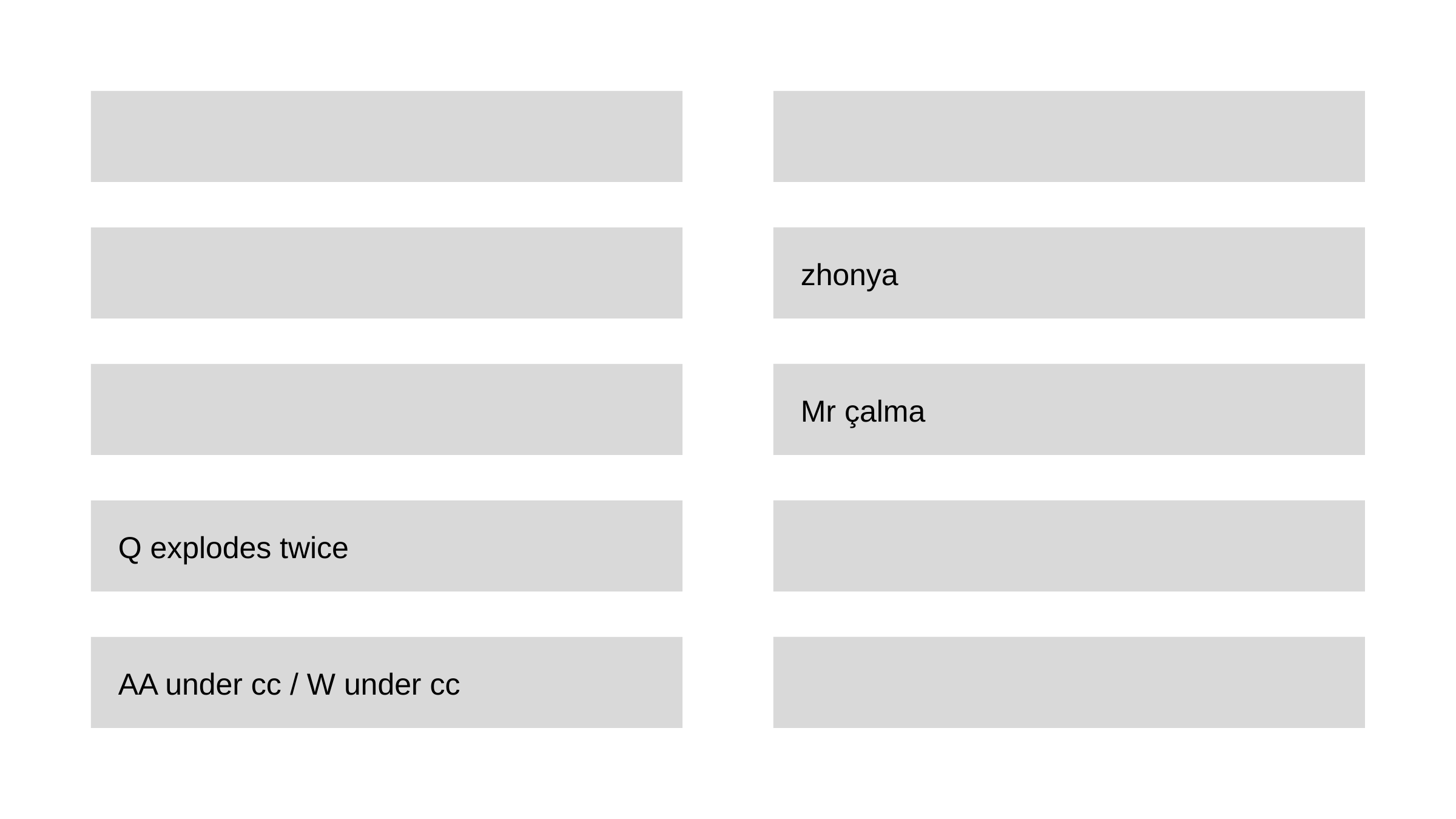

zhonya

Mr çalma
Q explodes twice

AA under cc / W under cc